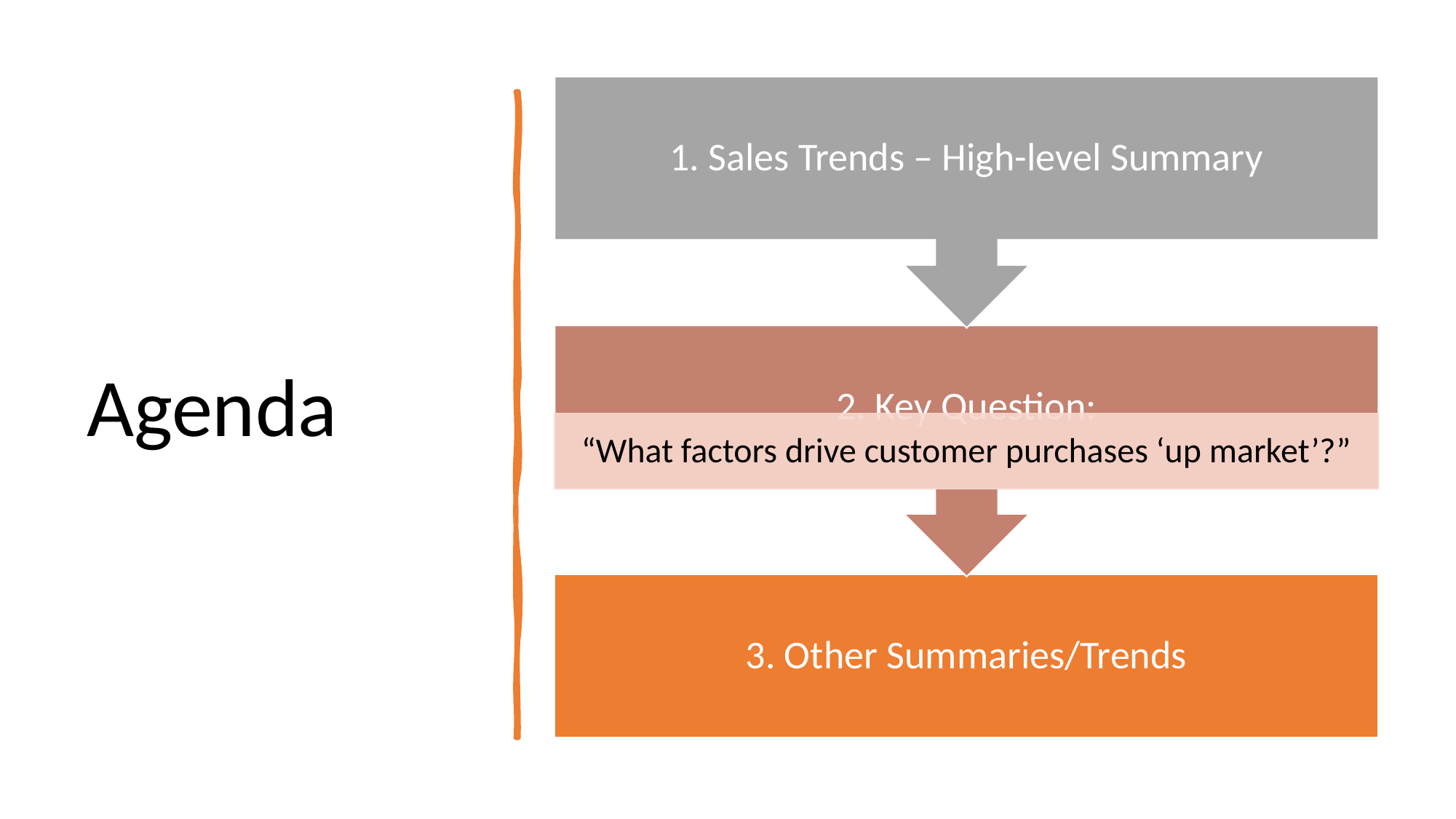

3. Other Summaries/Trends
2. Key Question:
“What factors drive customer purchases ‘up market’?”
1. Sales Trends – High-level Summary
# Agenda